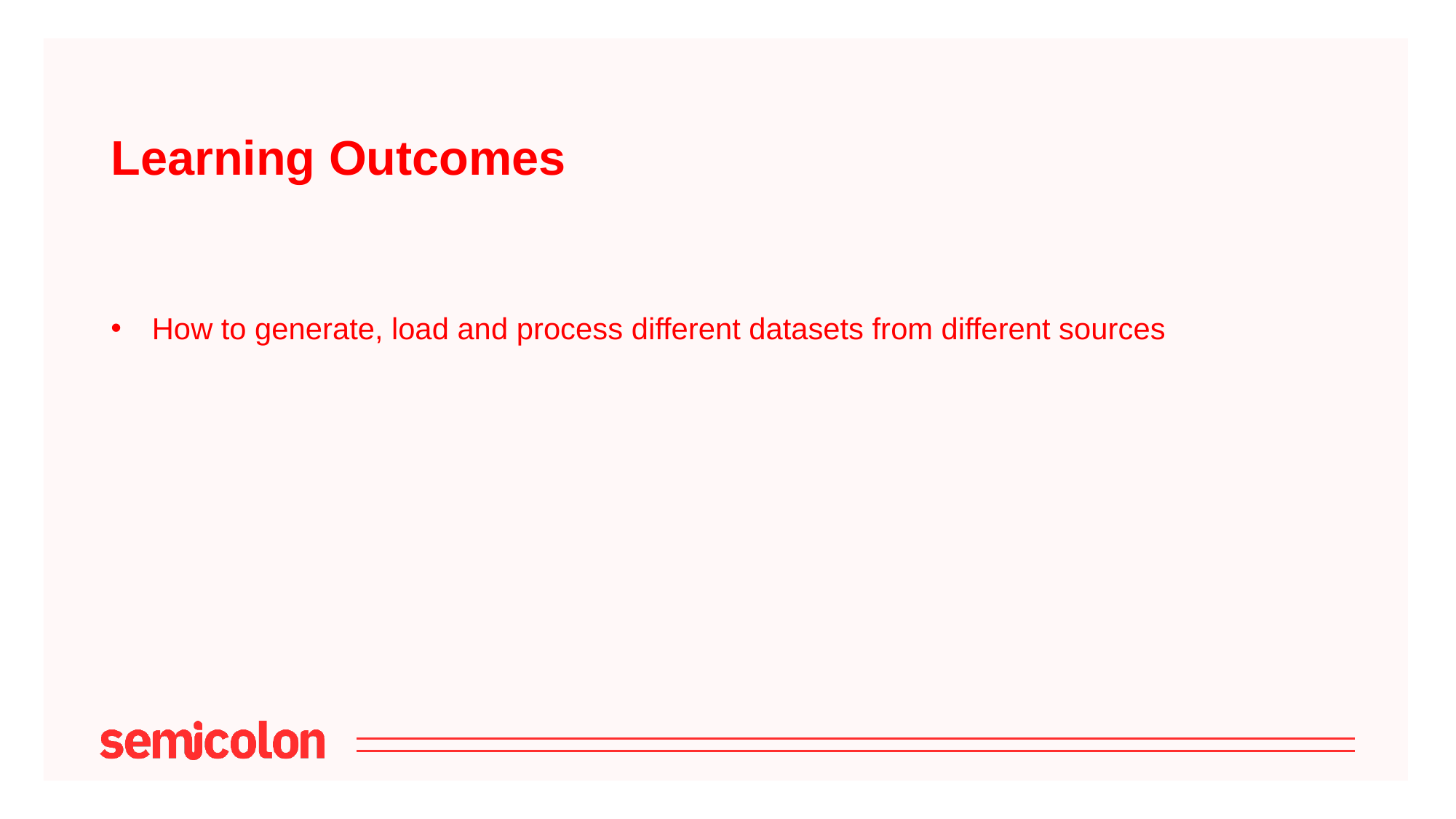

# Learning Outcomes

How to generate, load and process different datasets from different sources